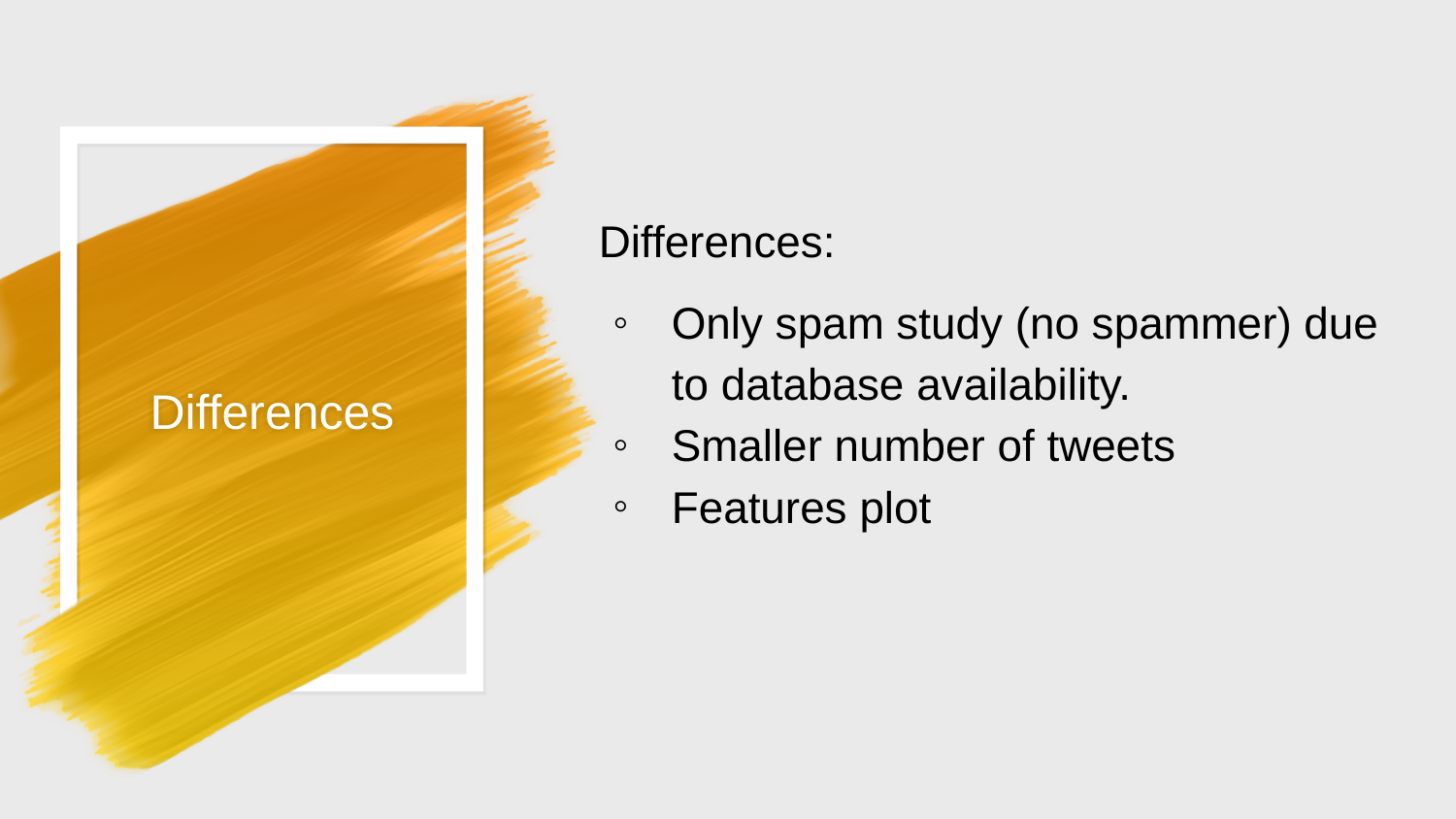

Differences:
Only spam study (no spammer) due to database availability.
Smaller number of tweets
Features plot

# Differences